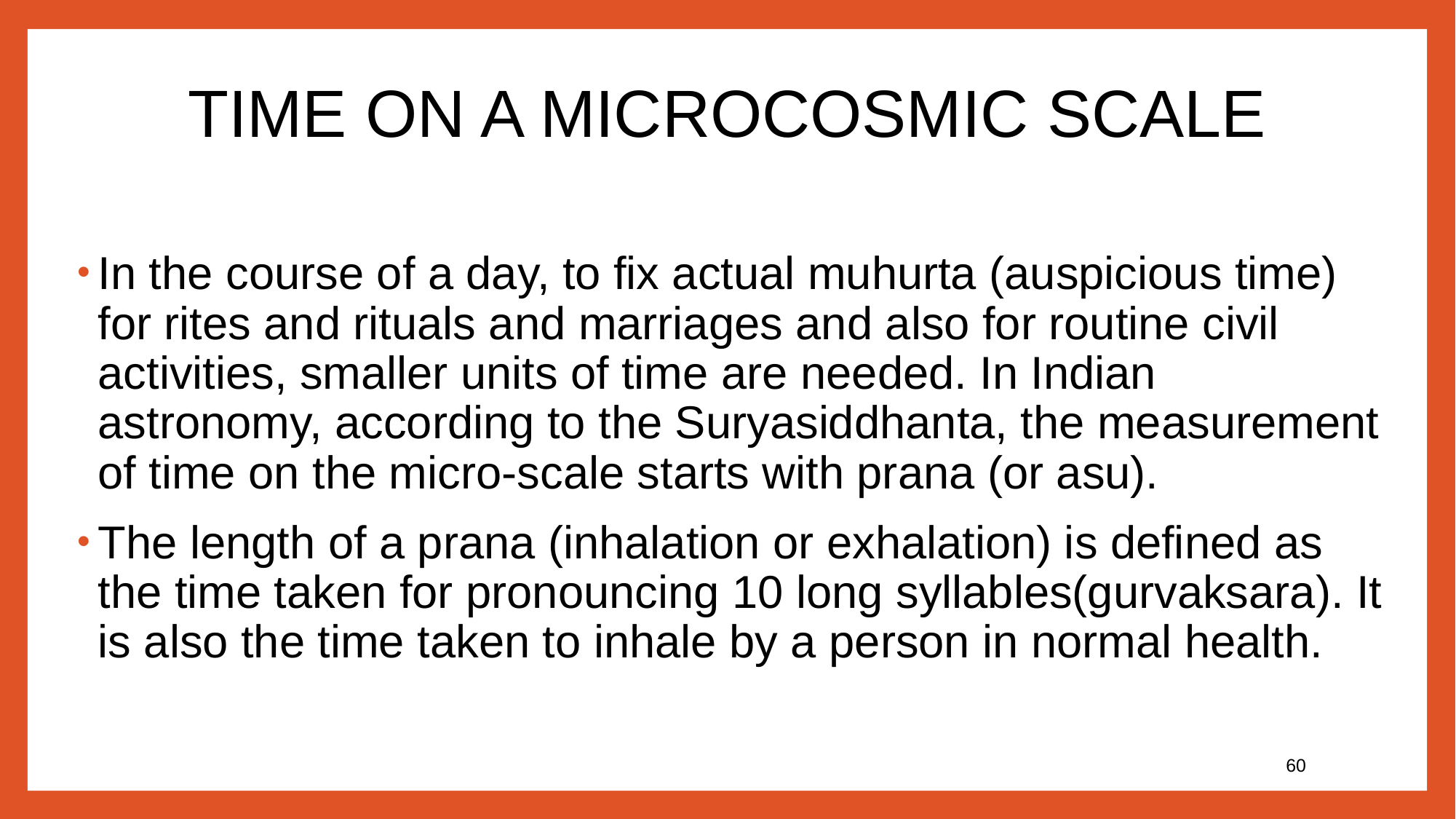

# TIME ON A MICROCOSMIC SCALE
In the course of a day, to fix actual muhurta (auspicious time) for rites and rituals and marriages and also for routine civil activities, smaller units of time are needed. In Indian astronomy, according to the Suryasiddhanta, the measurement of time on the micro-scale starts with prana (or asu).
The length of a prana (inhalation or exhalation) is defined as the time taken for pronouncing 10 long syllables(gurvaksara). It is also the time taken to inhale by a person in normal health.
60